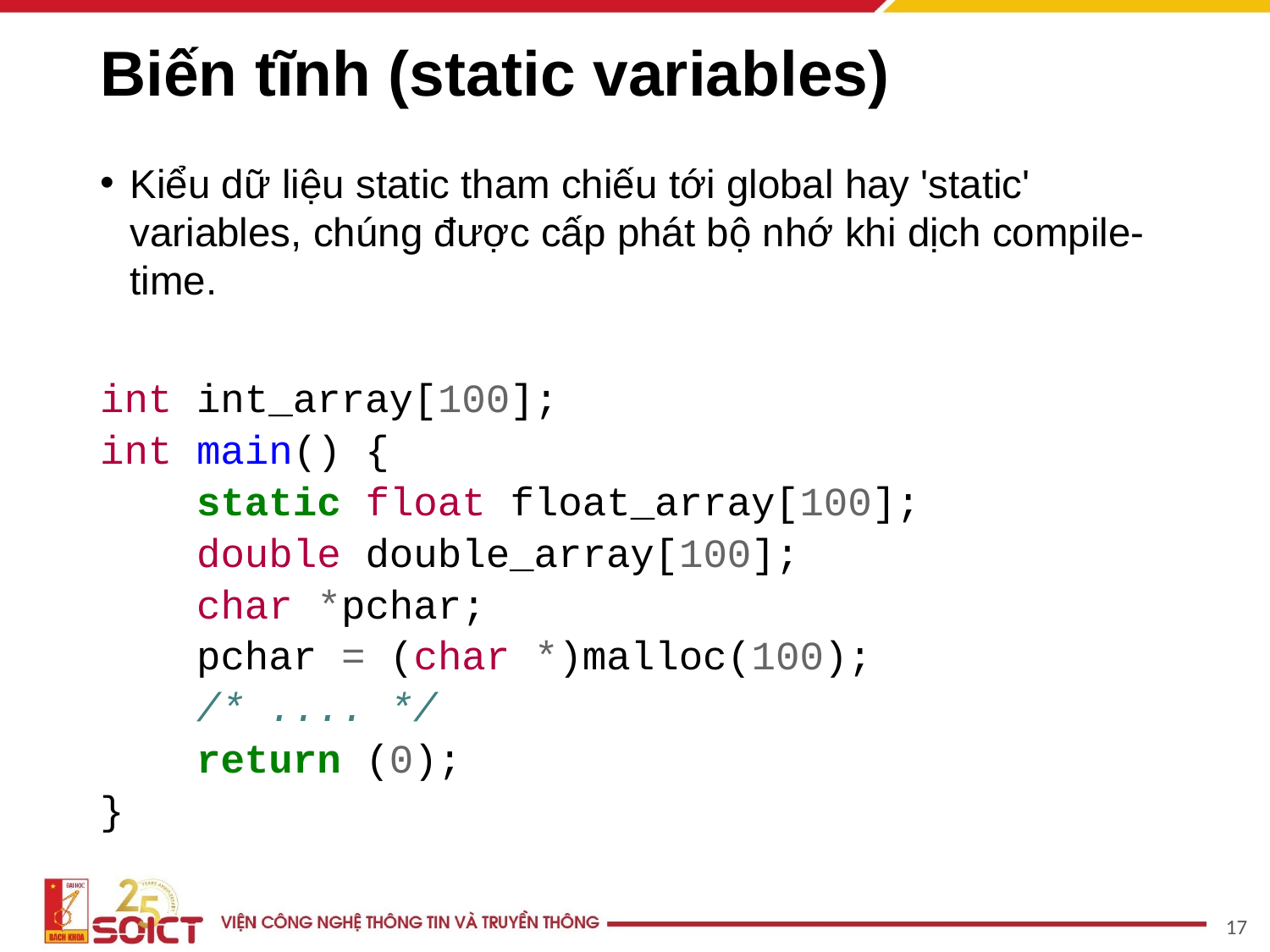

# Biến tĩnh (static variables)
Kiểu dữ liệu static tham chiếu tới global hay 'static' variables, chúng được cấp phát bộ nhớ khi dịch compile-time.

int int_array[100];
int main() {
    static float float_array[100];
    double double_array[100];
    char *pchar;
    pchar = (char *)malloc(100);
    /* .... */
    return (0);
}

17